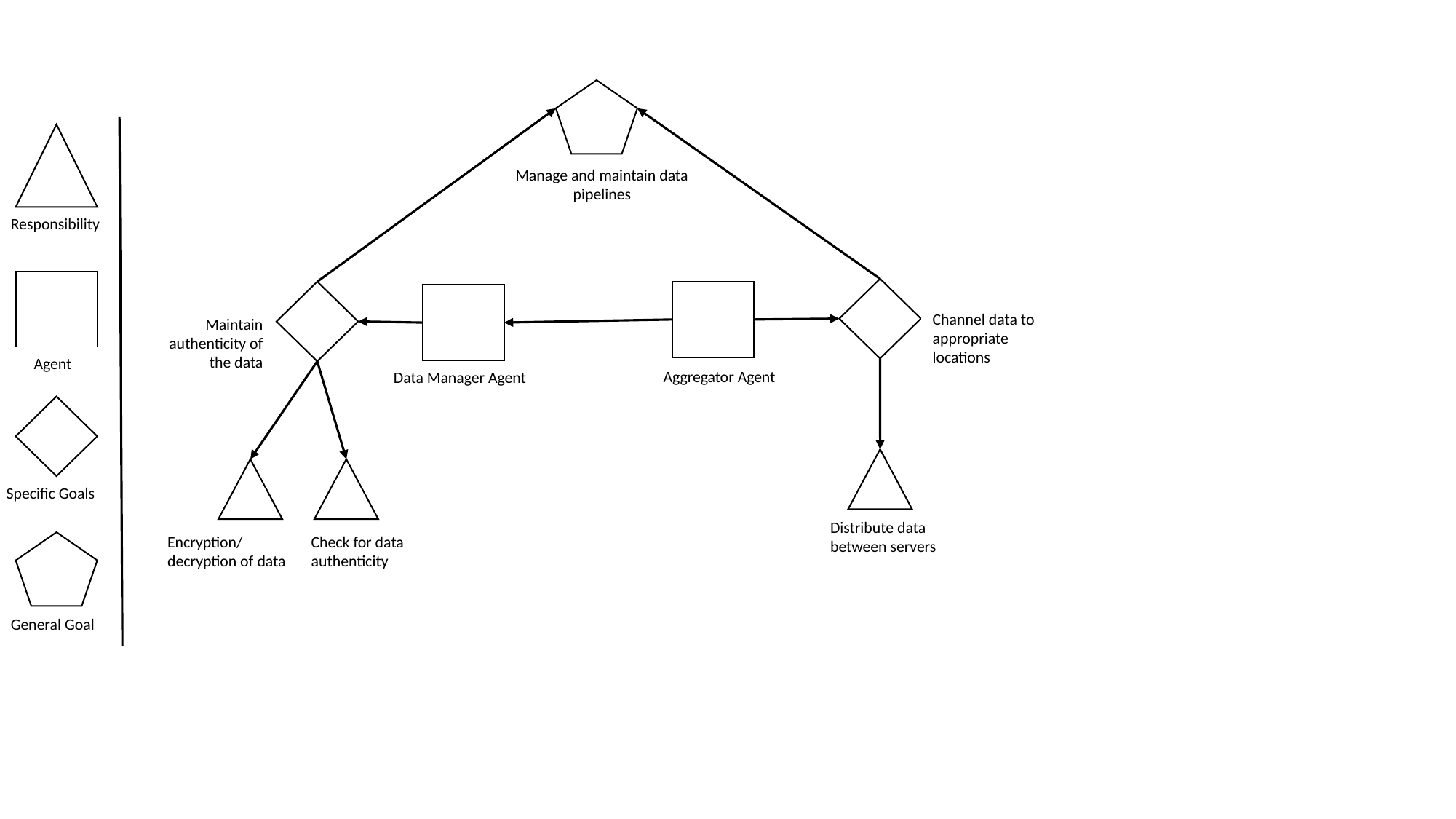

Manage and maintain data pipelines
Responsibility

Channel data to appropriate locations
Maintain authenticity of the data
Agent
Aggregator Agent
Data Manager Agent

Specific Goals
Distribute data between servers
Check for data authenticity
Encryption/decryption of data

General Goal